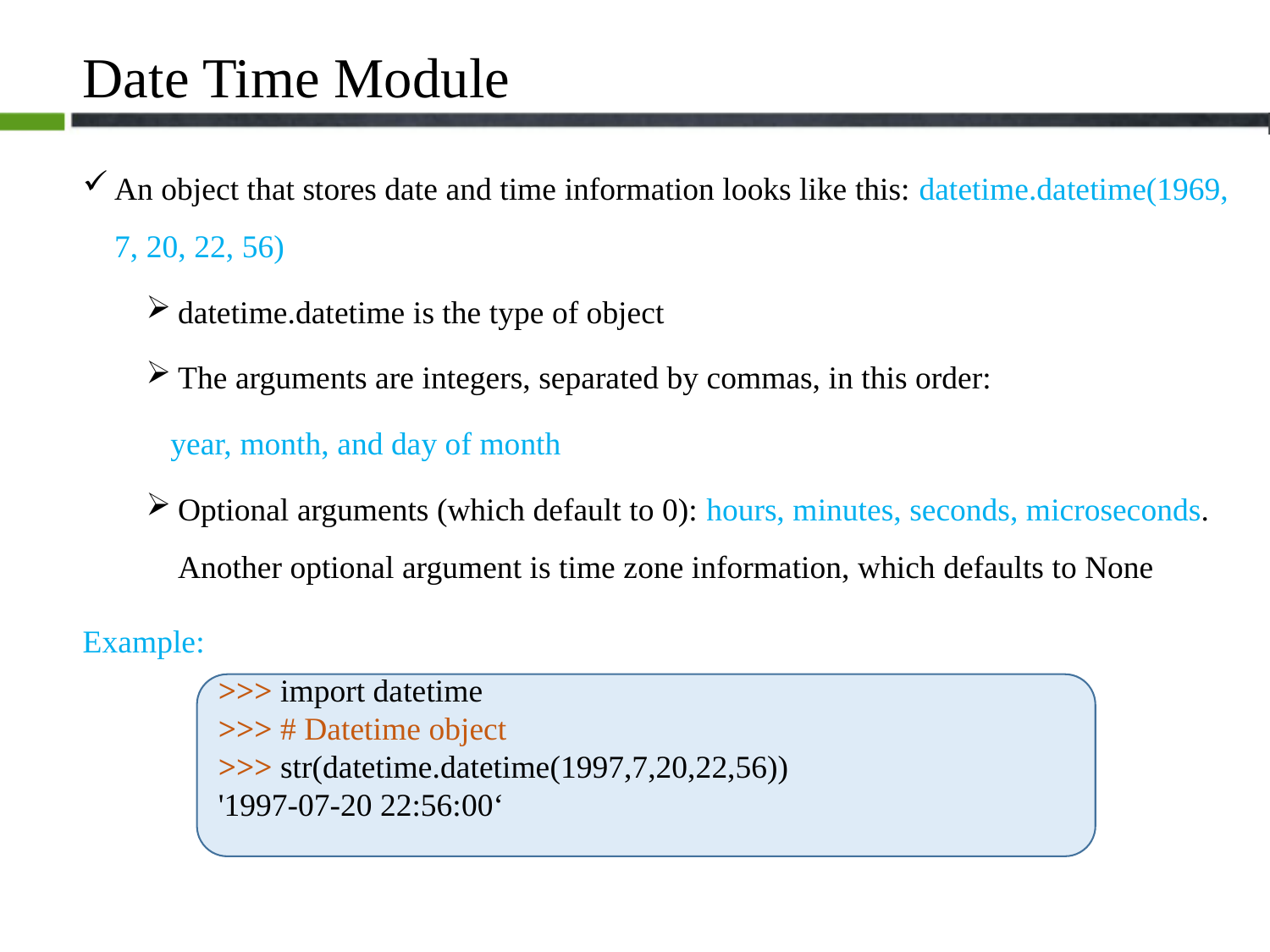

# Date Time Module
An object that stores date and time information looks like this: datetime.datetime(1969, 7, 20, 22, 56)
datetime.datetime is the type of object
The arguments are integers, separated by commas, in this order:
     year, month, and day of month
Optional arguments (which default to 0): hours, minutes, seconds, microseconds. Another optional argument is time zone information, which defaults to None
Example:

>>> import datetime
>>> # Datetime object
>>> str(datetime.datetime(1997,7,20,22,56))
'1997-07-20 22:56:00‘